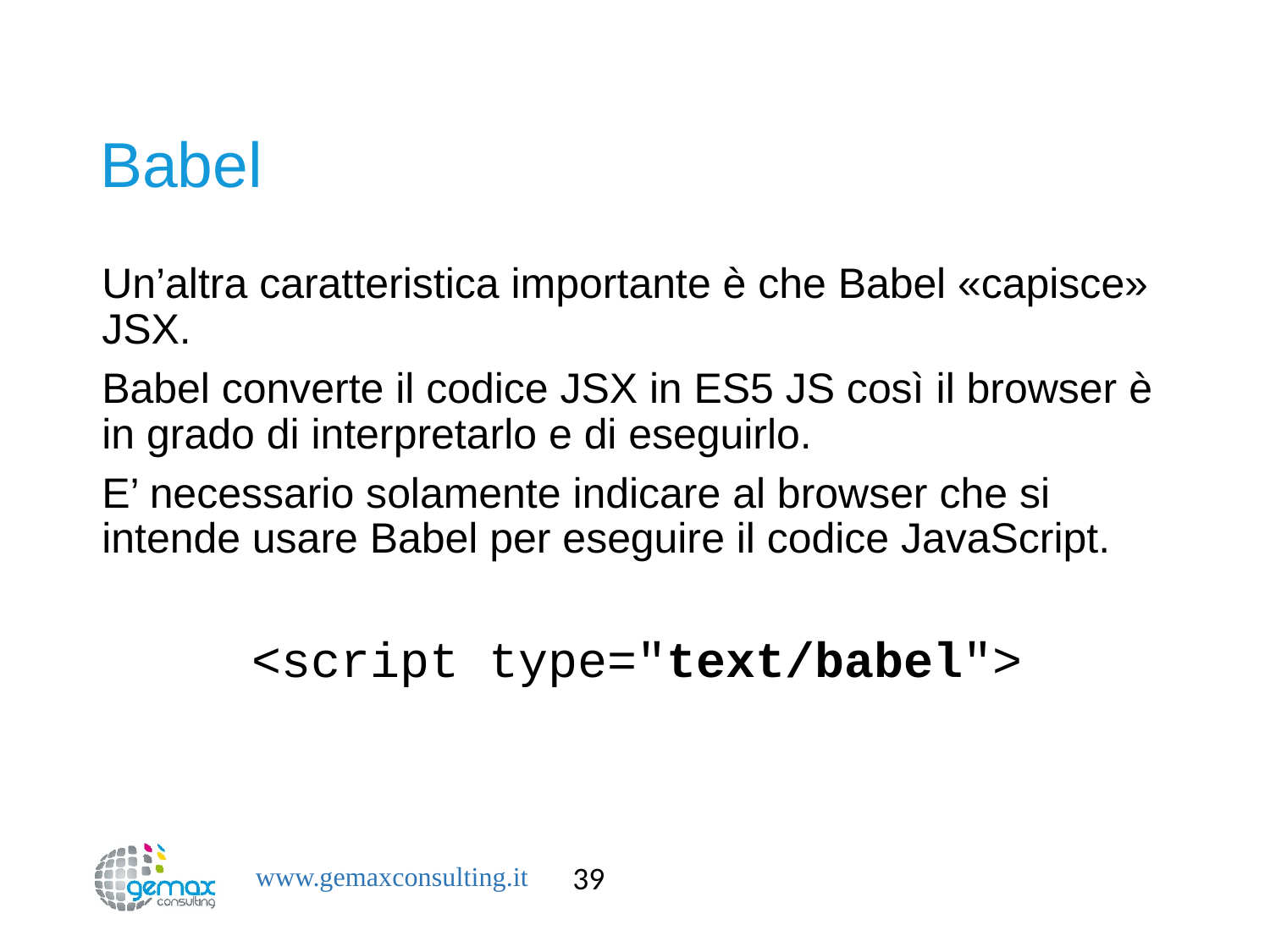

# Babel
Un’altra caratteristica importante è che Babel «capisce» JSX.
Babel converte il codice JSX in ES5 JS così il browser è in grado di interpretarlo e di eseguirlo.
E’ necessario solamente indicare al browser che si intende usare Babel per eseguire il codice JavaScript.

<script type="text/babel">

39